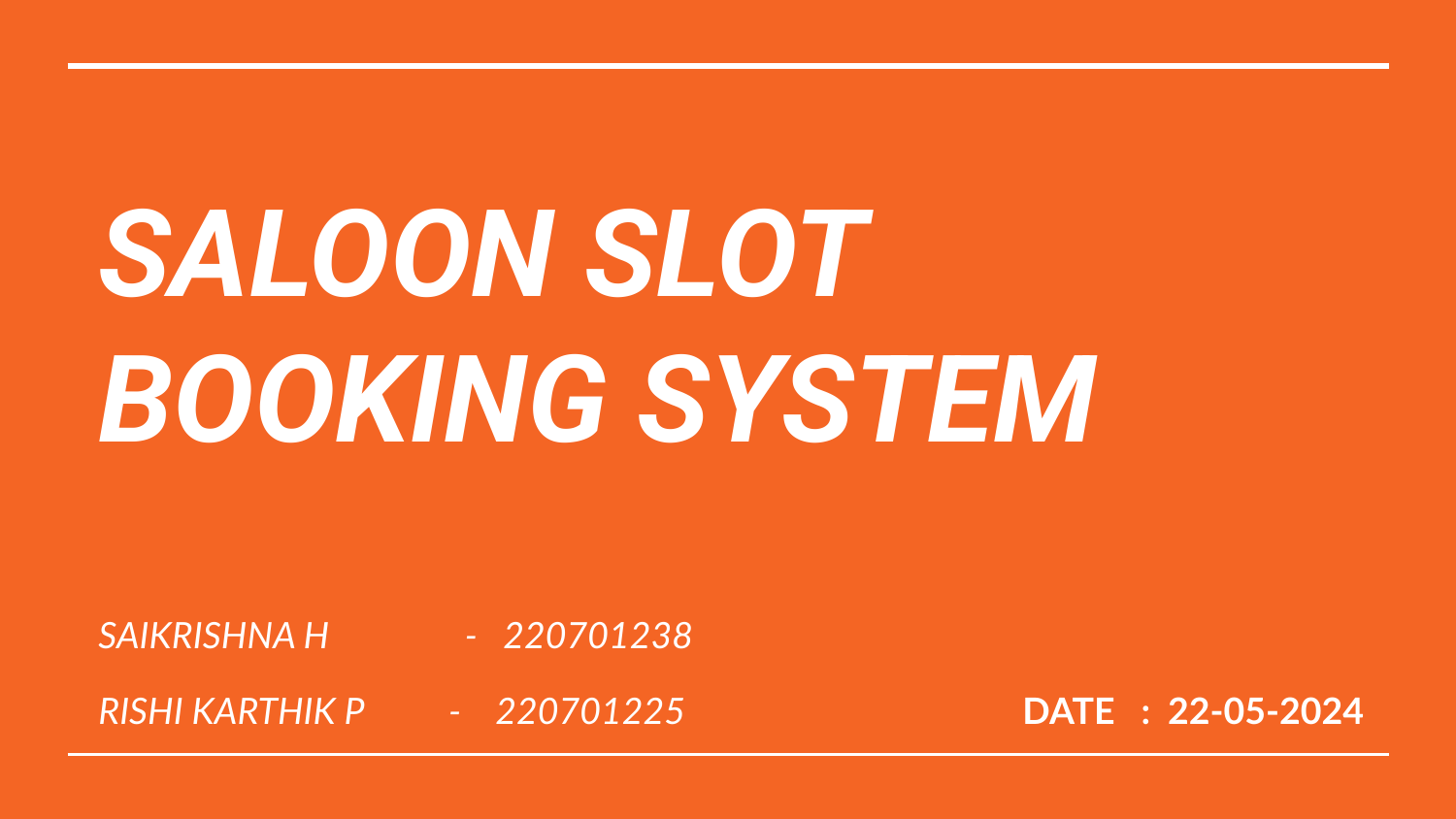

SALOON SLOT
BOOKING SYSTEM
SAIKRISHNA H                -   220701238
RISHI KARTHIK P          -    220701225
DATE   :  22-05-2024